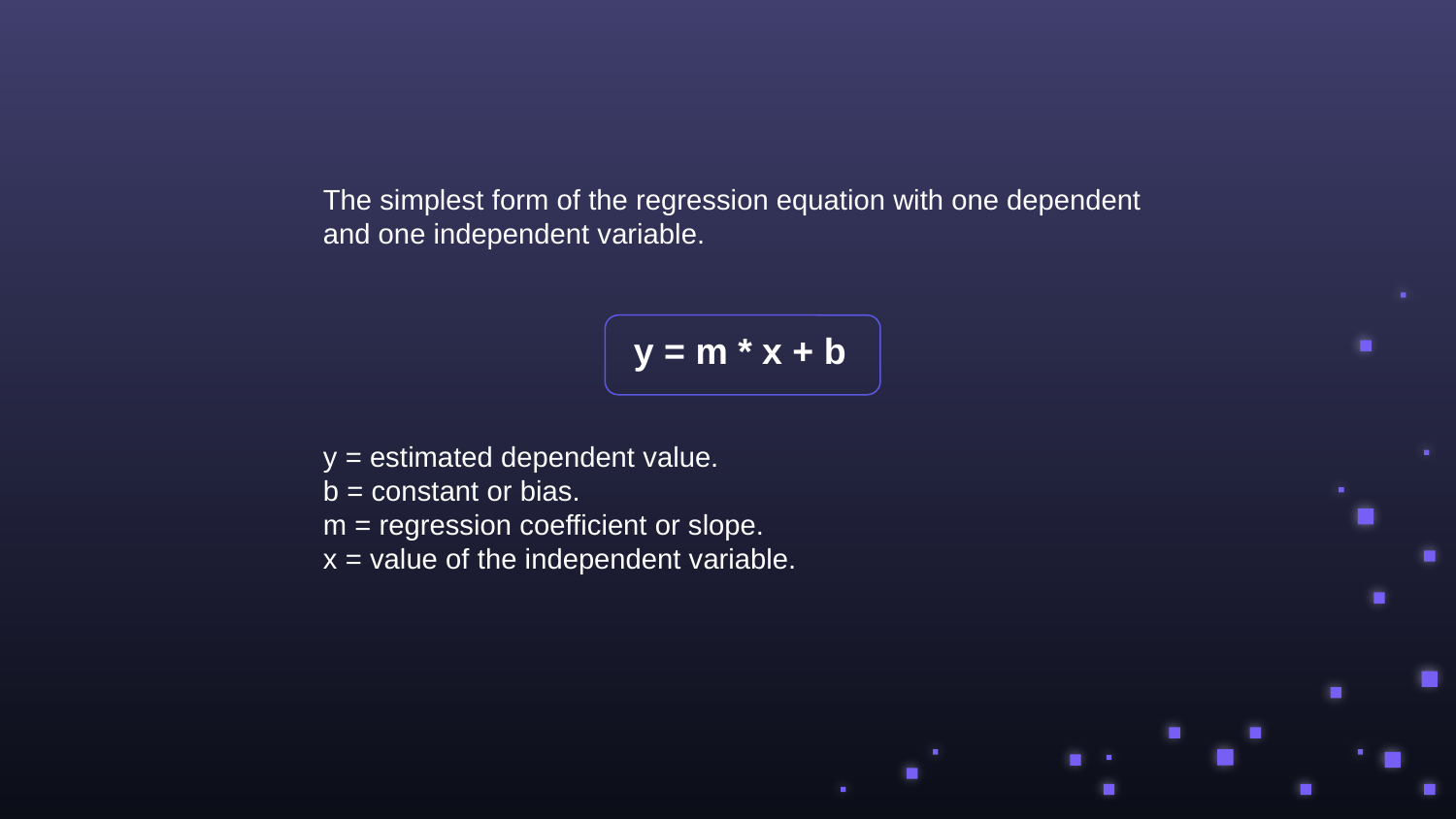

The simplest form of the regression equation with one dependent and one independent variable.

y = m * x + b

y = estimated dependent value.
b = constant or bias.
m = regression coefficient or slope.
x = value of the independent variable.